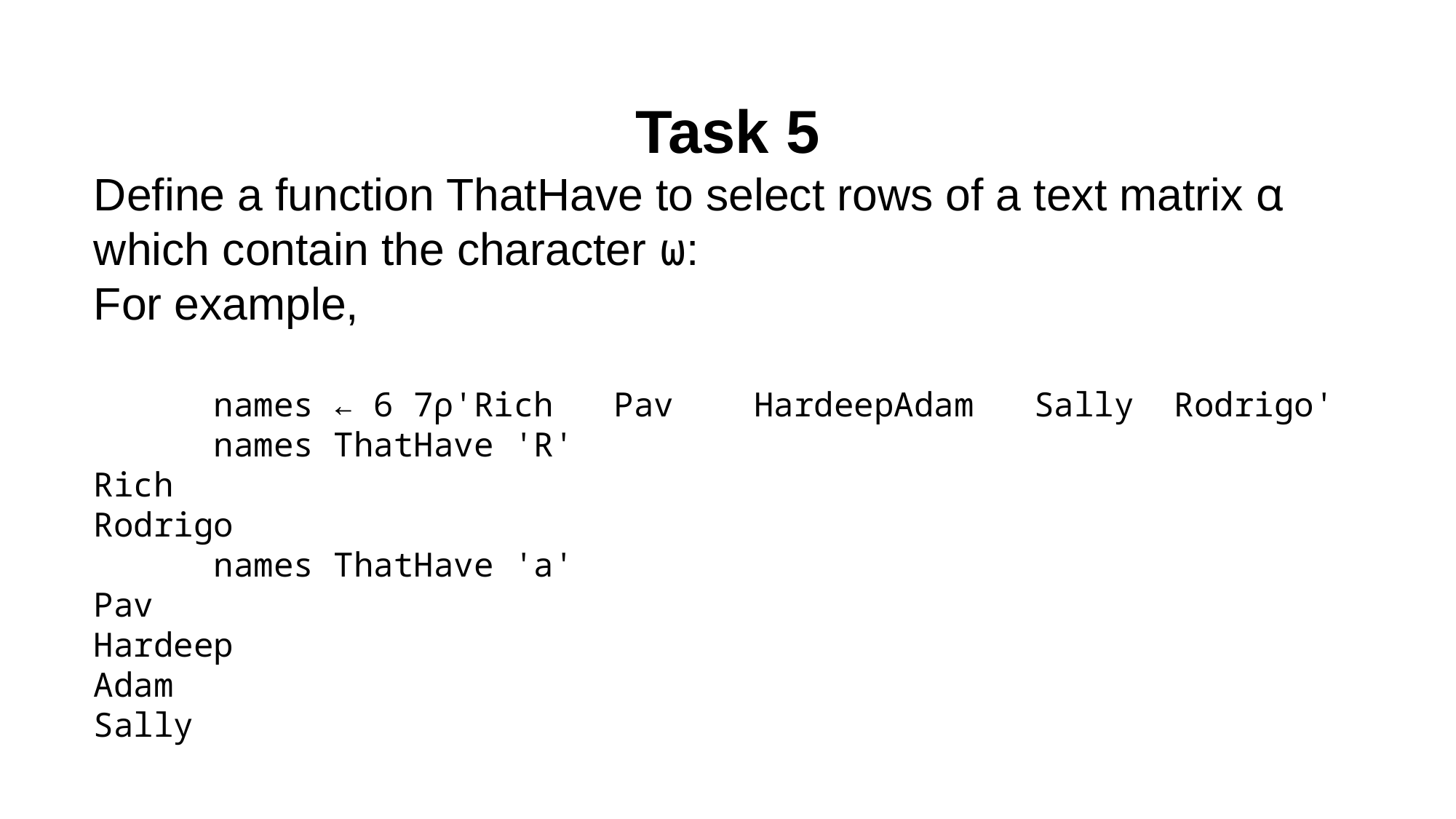

Task 5
Define a function ThatHave to select rows of a text matrix ⍺ which contain the character ⍵:
For example,

      names ← 6 7⍴'Rich   Pav    HardeepAdam   Sally  Rodrigo'
      names ThatHave 'R'
Rich
Rodrigo
      names ThatHave 'a'
Pav
Hardeep
Adam
Sally